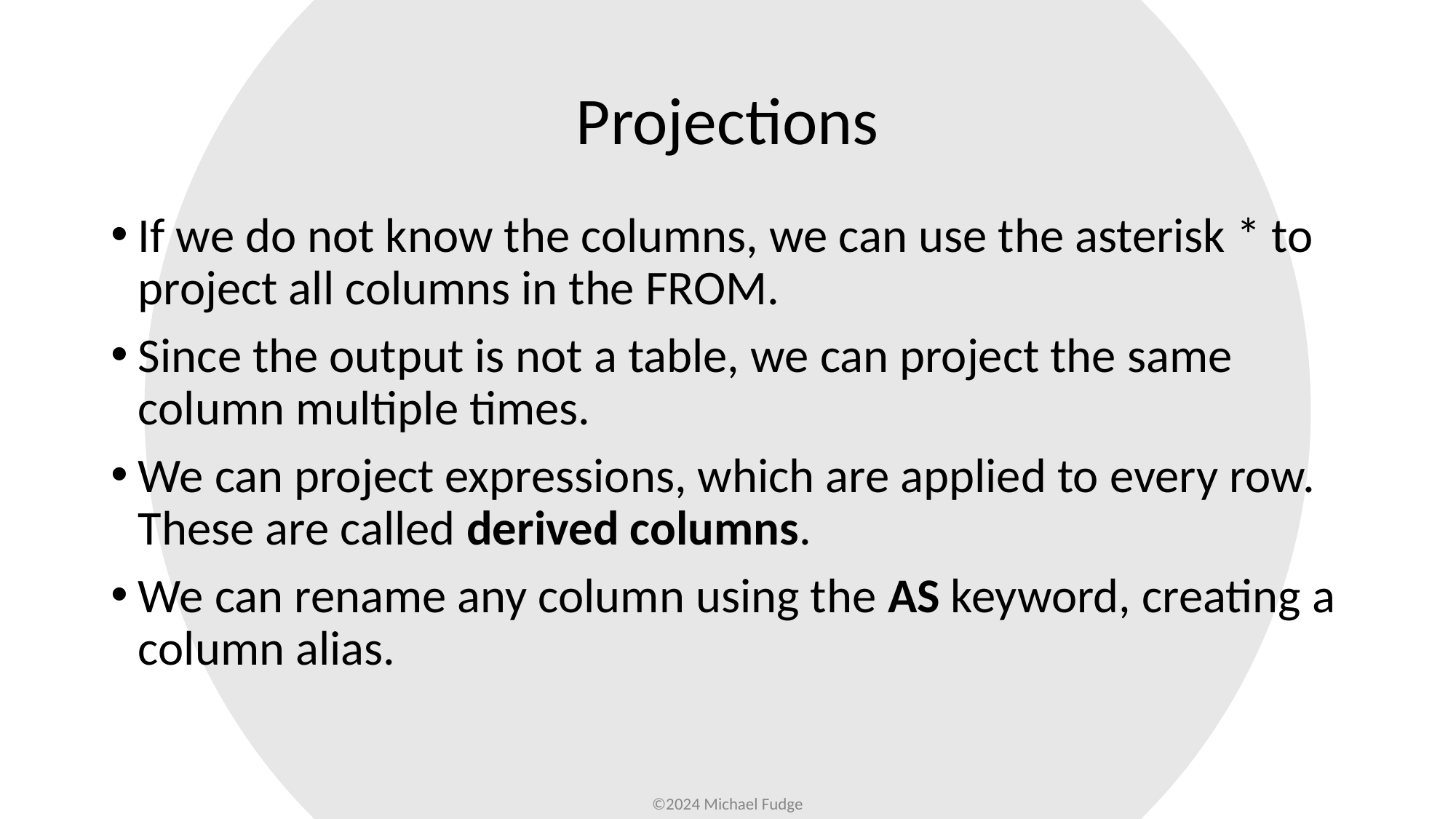

# Projections
If we do not know the columns, we can use the asterisk * to project all columns in the FROM.
Since the output is not a table, we can project the same column multiple times.
We can project expressions, which are applied to every row. These are called derived columns.
We can rename any column using the AS keyword, creating a column alias.